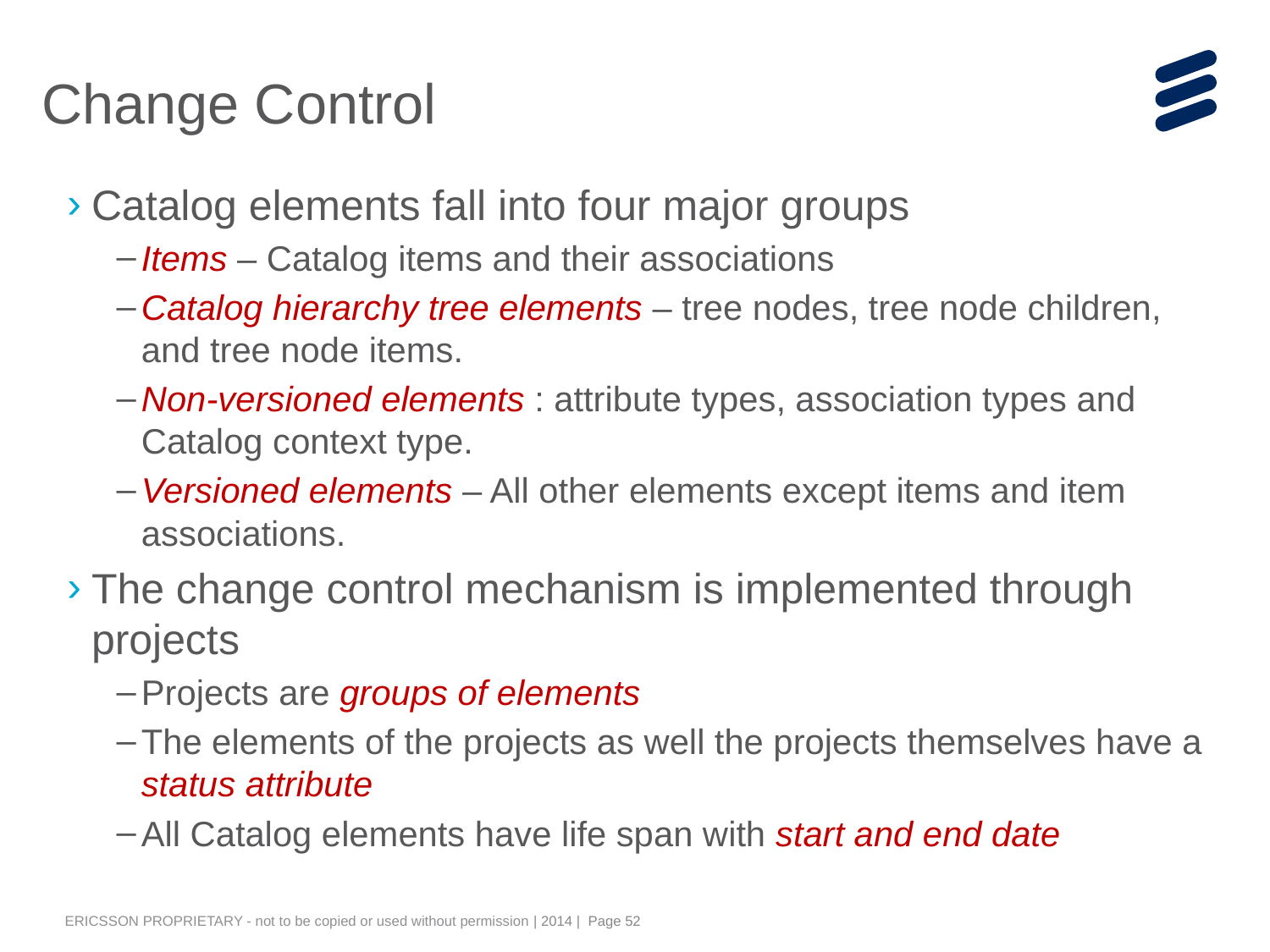

# Change Control
Catalog elements fall into four major groups
Items – Catalog items and their associations
Catalog hierarchy tree elements – tree nodes, tree node children, and tree node items.
Non-versioned elements : attribute types, association types and Catalog context type.
Versioned elements – All other elements except items and item associations.
The change control mechanism is implemented through projects
Projects are groups of elements
The elements of the projects as well the projects themselves have a status attribute
All Catalog elements have life span with start and end date